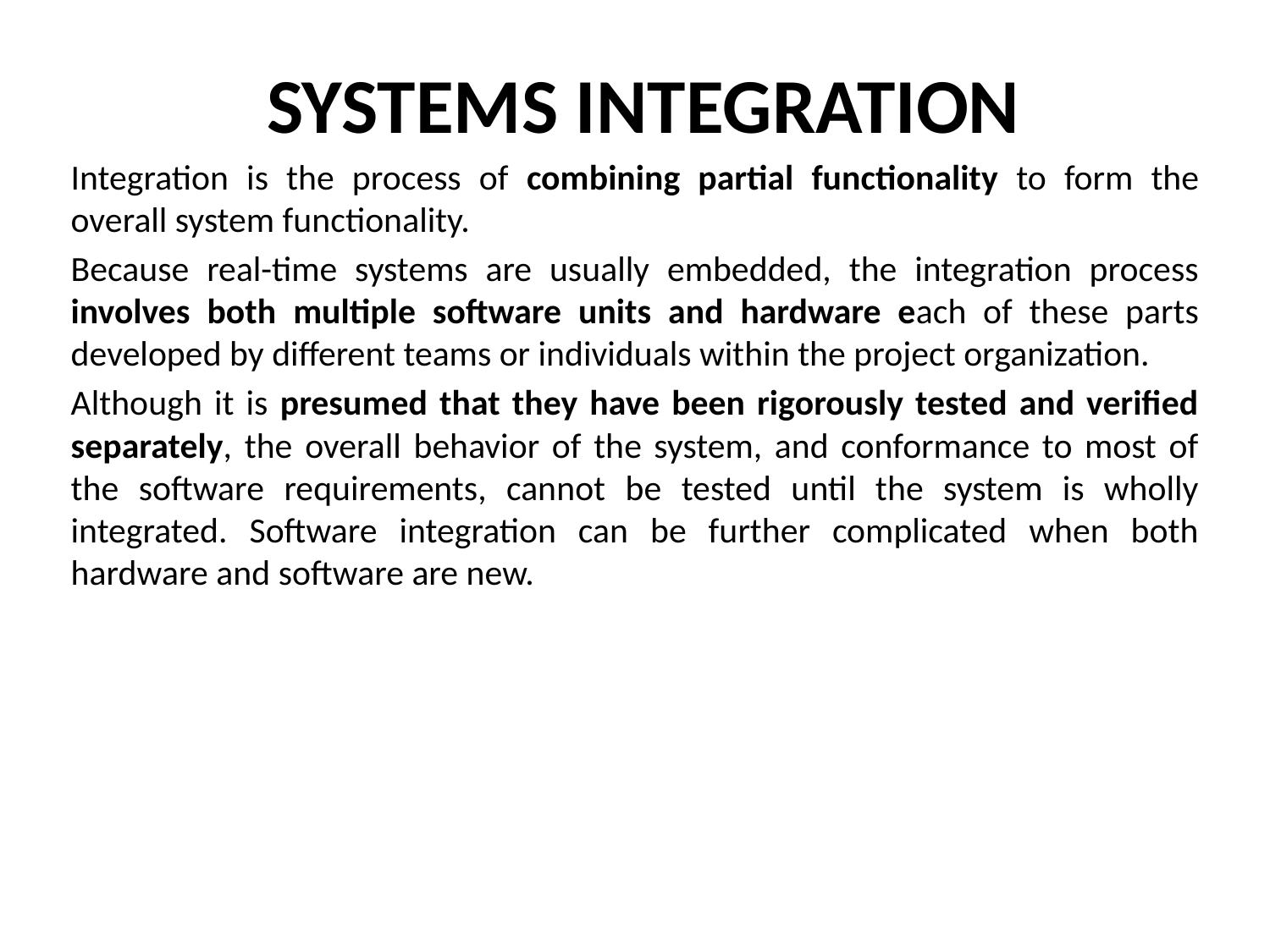

# SYSTEMS INTEGRATION
Integration is the process of combining partial functionality to form the overall system functionality.
Because real-time systems are usually embedded, the integration process involves both multiple software units and hardware each of these parts developed by different teams or individuals within the project organization.
Although it is presumed that they have been rigorously tested and verified separately, the overall behavior of the system, and conformance to most of the software requirements, cannot be tested until the system is wholly integrated. Software integration can be further complicated when both hardware and software are new.